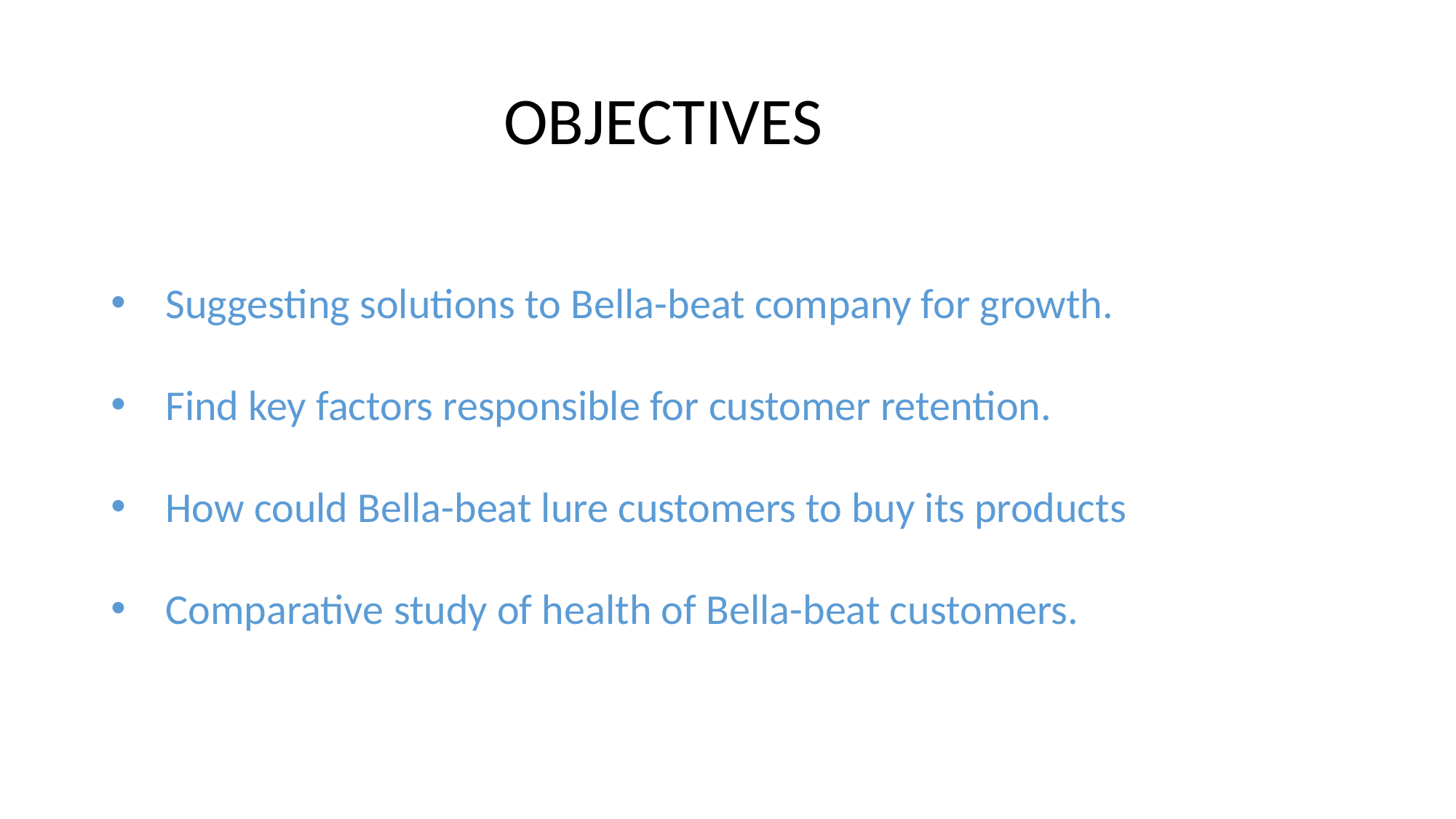

# OBJECTIVES
Suggesting solutions to Bella-beat company for growth.

Find key factors responsible for customer retention.

How could Bella-beat lure customers to buy its products

Comparative study of health of Bella-beat customers.